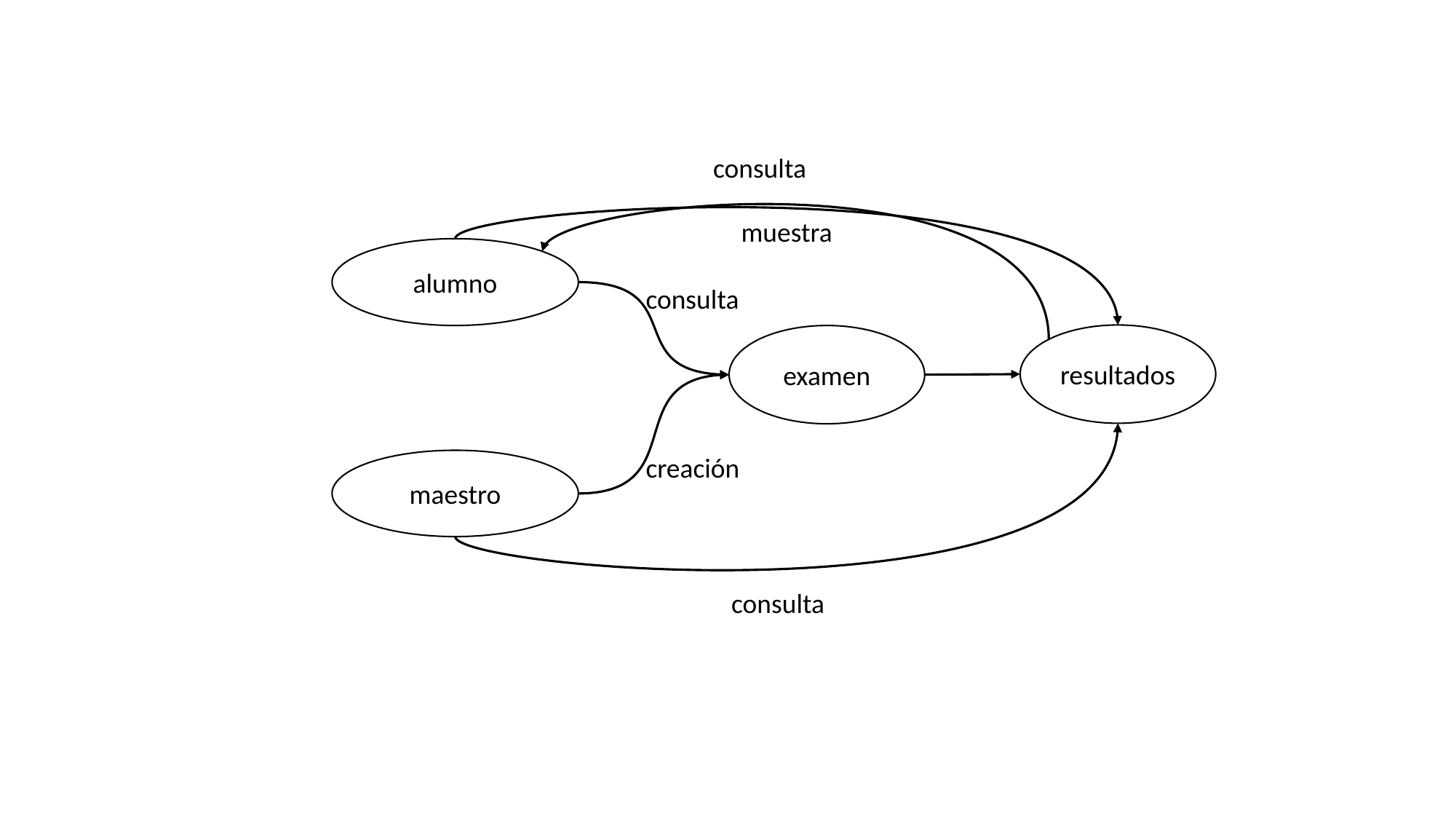

consulta
muestra
alumno
consulta
resultados
examen
creación
maestro
consulta